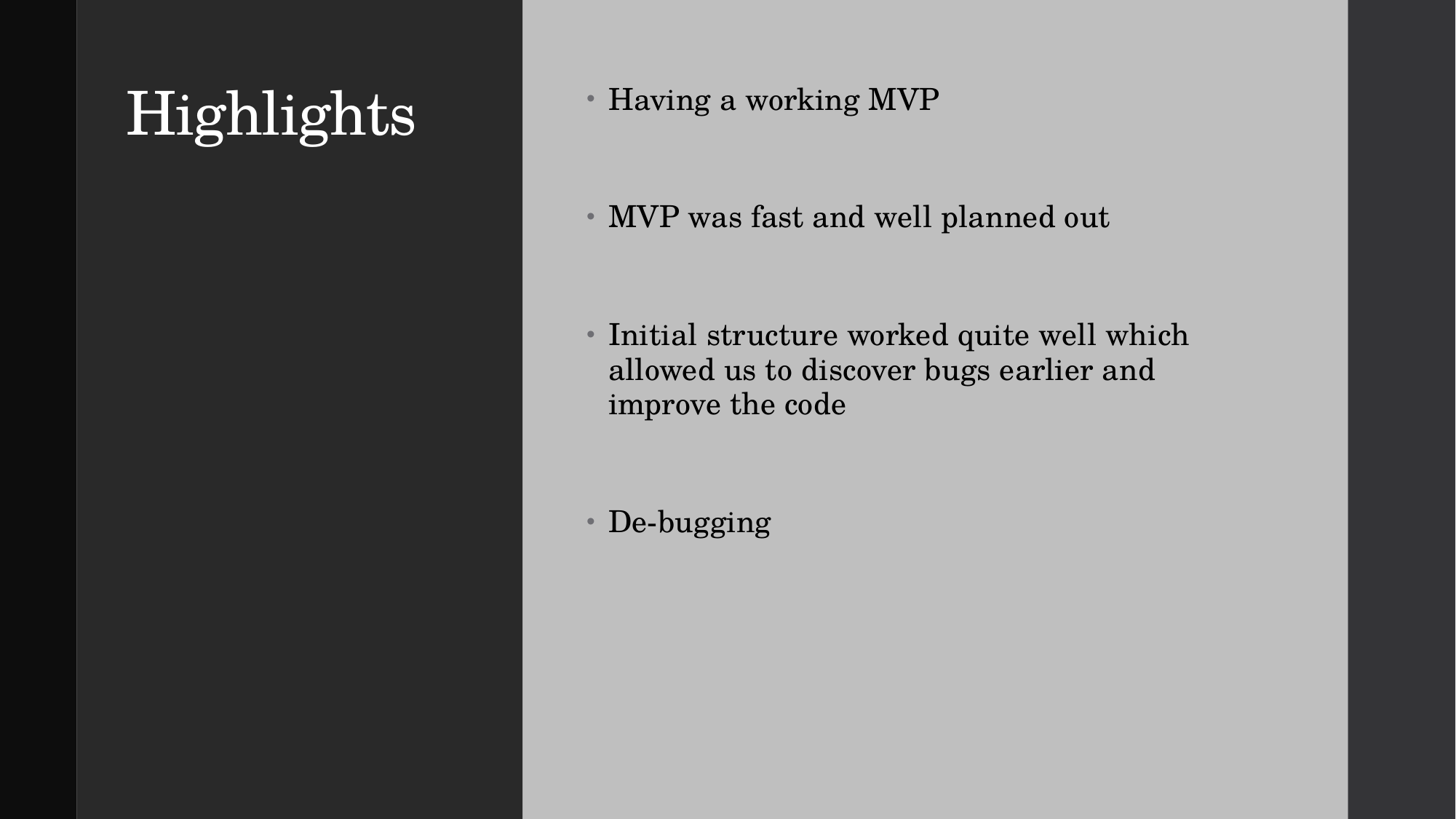

# Highlights
Having a working MVP

MVP was fast and well planned out

Initial structure worked quite well which allowed us to discover bugs earlier and improve the code

De-bugging